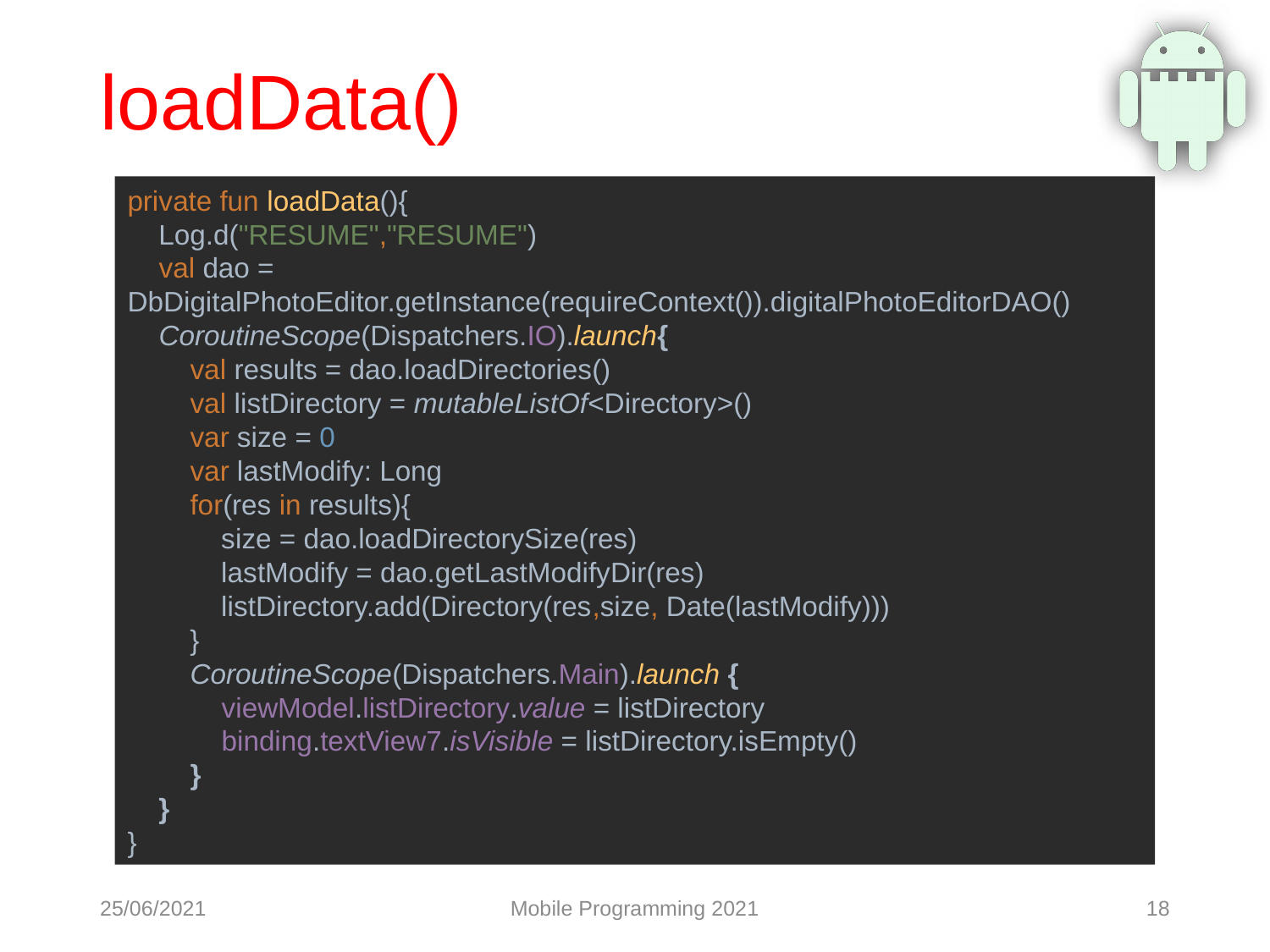

# loadData()
private fun loadData(){
    Log.d("RESUME","RESUME")
    val dao = DbDigitalPhotoEditor.getInstance(requireContext()).digitalPhotoEditorDAO()
    CoroutineScope(Dispatchers.IO).launch{
        val results = dao.loadDirectories()
        val listDirectory = mutableListOf<Directory>()
        var size = 0
        var lastModify: Long
        for(res in results){
            size = dao.loadDirectorySize(res)
            lastModify = dao.getLastModifyDir(res)
            listDirectory.add(Directory(res,size, Date(lastModify)))
        }
        CoroutineScope(Dispatchers.Main).launch {
            viewModel.listDirectory.value = listDirectory
            binding.textView7.isVisible = listDirectory.isEmpty()
        }
    }
}
25/06/2021
Mobile Programming 2021
18